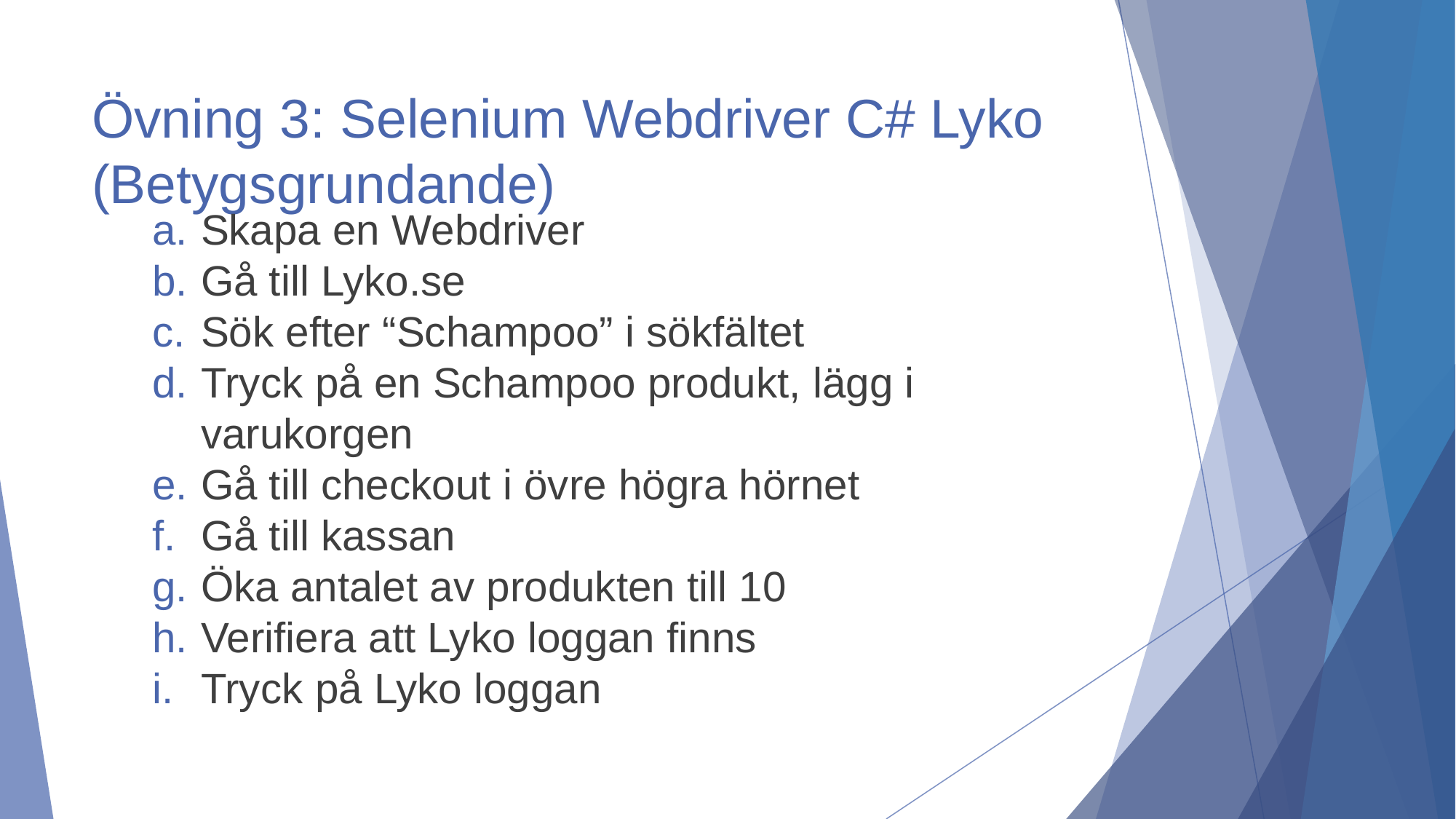

# Övning 3: Selenium Webdriver C# Lyko (Betygsgrundande)
Skapa en Webdriver
Gå till Lyko.se
Sök efter “Schampoo” i sökfältet
Tryck på en Schampoo produkt, lägg i varukorgen
Gå till checkout i övre högra hörnet
Gå till kassan
Öka antalet av produkten till 10
Verifiera att Lyko loggan finns
Tryck på Lyko loggan